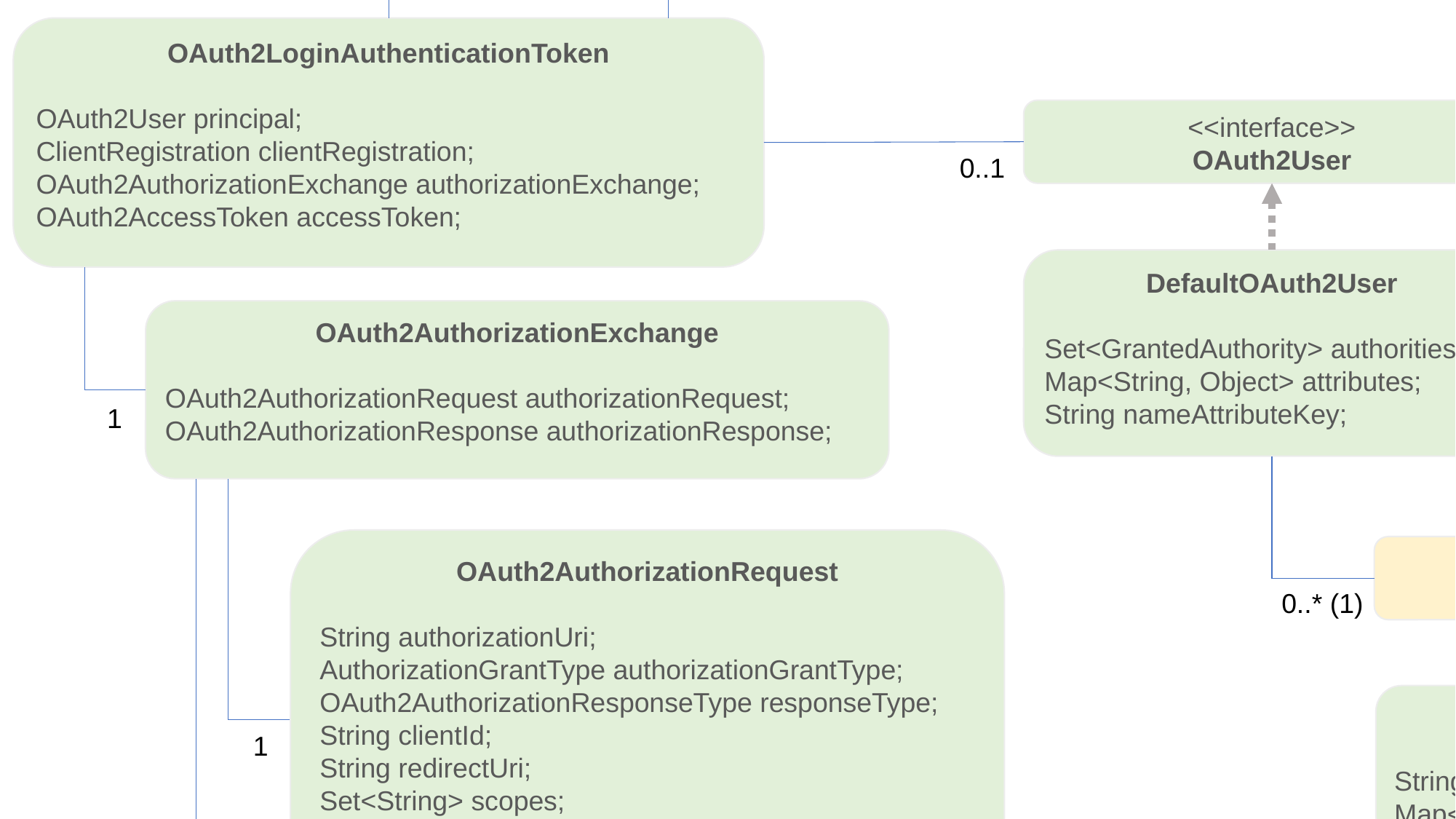

OAuth2AuthorizedClient

ClientRegistration clientRegistration;
String principalName;
OAuth2AccessToken accessToken;
ClientRegistration

String registrationId;
String clientId;
String clientSecret;
ClientAuthenticationMethod clientAuthenticationMethod; AuthorizationGrantType authorizationGrantType;
String redirectUriTemplate;
Set<String> scopes;
ProviderDetails providerDetails;
String clientName;
ProviderDetails

String authorizationUri;
String tokenUri;
UserInfoEndpoint userInfoEndpoint;
String jwkSetUri;
1
OAuth2AccessToken

String tokenValue;
Instant issuedAt;
Instant expiresAt;
TokenType tokenType;
Set<String> scopes;
1
1
1
1
1
UserInfoEndpoint

String uri;
String userNameAttributeName;
0..1
OAuth2LoginAuthenticationToken

OAuth2User principal;
ClientRegistration clientRegistration;
OAuth2AuthorizationExchange authorizationExchange;
OAuth2AccessToken accessToken;
OAuth2AuthenticationToken

Collection<GrantedAuthority> authorities;
OAuth2User principal;
String authorizedClientRegistrationId;
<<interface>>
OAuth2User
1
0..1
DefaultOAuth2User

Set<GrantedAuthority> authorities;
Map<String, Object> attributes;
String nameAttributeKey;
OAuth2AuthorizationExchange

OAuth2AuthorizationRequest authorizationRequest;
OAuth2AuthorizationResponse authorizationResponse;
1
OAuth2AuthorizationRequest

String authorizationUri;
AuthorizationGrantType authorizationGrantType;
OAuth2AuthorizationResponseType responseType;
String clientId;
String redirectUri;
Set<String> scopes;
String state;
Map<String,Object> additionalParameters;
<<interface>>
GrantedAuthority
0..* (1)
0..* (1)
OAuth2UserAuthority

String authority;
Map<String, Object> attributes;
1
OAuth2AuthorizationResponse

String redirectUri;
String state;
String code;
OAuth2Error error;
1
OAuth2Error

String errorCode;
String description;
String uri;
0..1